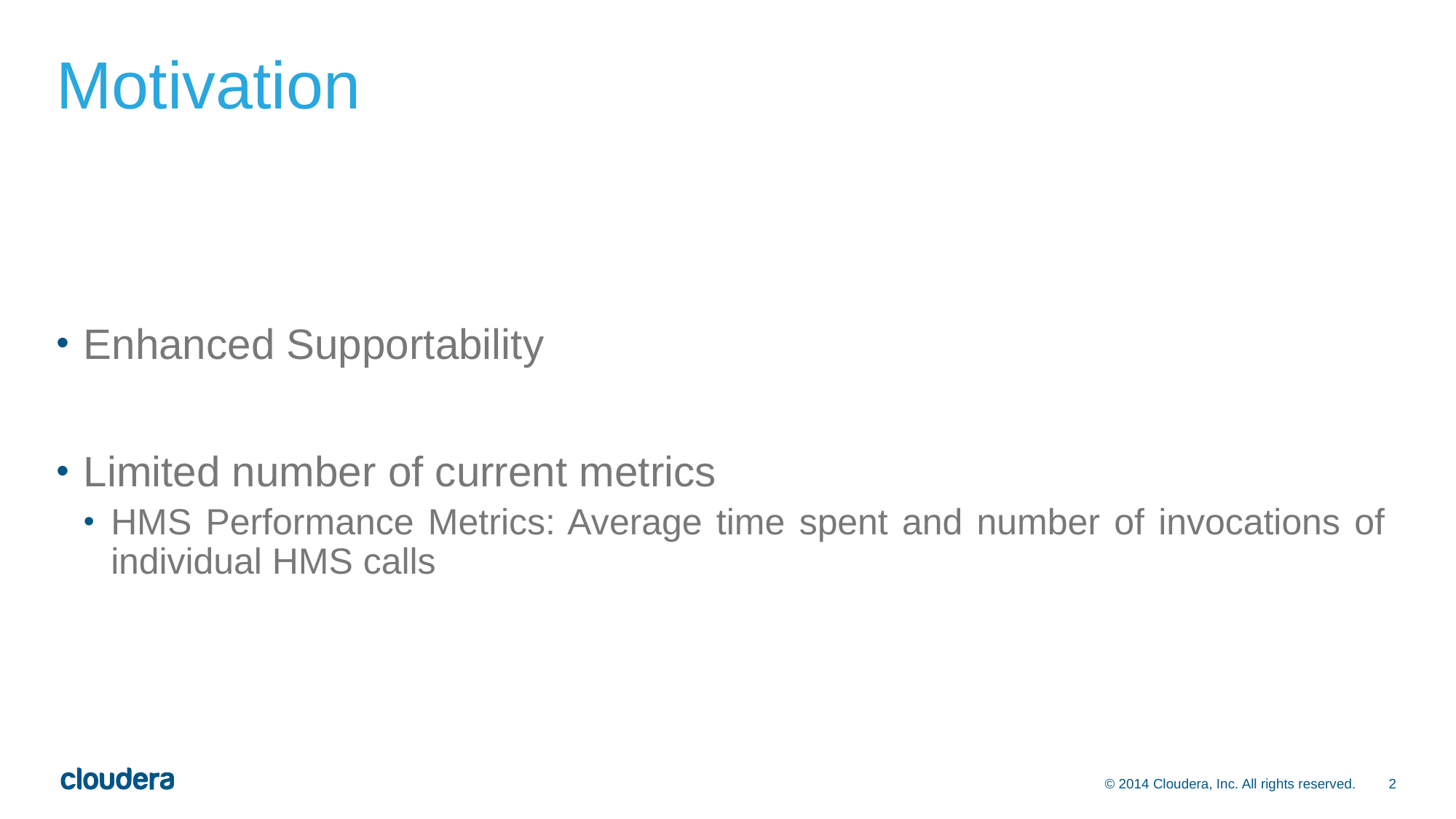

# Motivation
Enhanced Supportability

Limited number of current metrics
HMS Performance Metrics: Average time spent and number of invocations of individual HMS calls